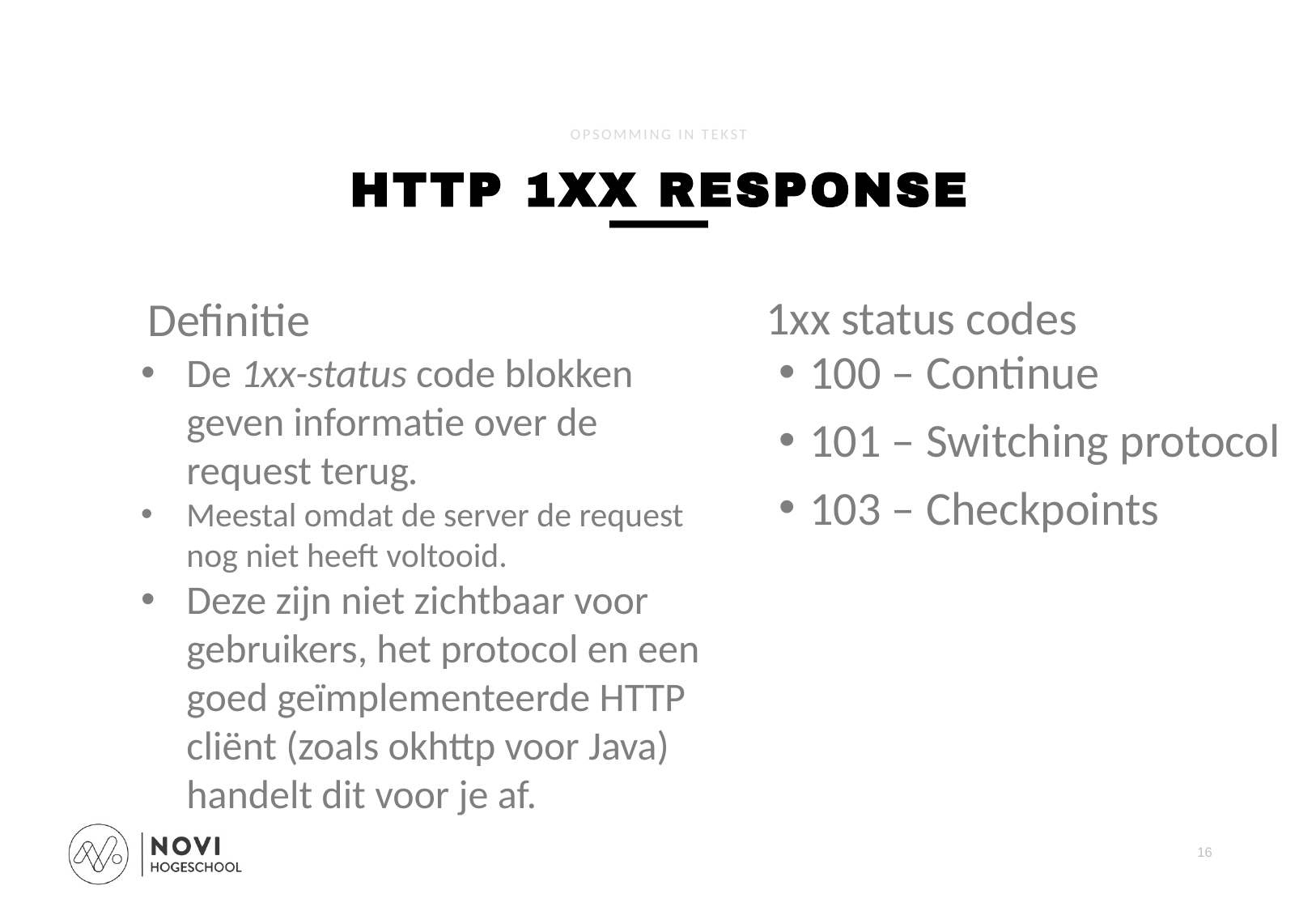

OPSOMMING IN TEKST
HTTP 1XX RESPONSE

1xx status codes
Definitie
De 1xx-status code blokken geven informatie over de request terug.
Meestal omdat de server de request nog niet heeft voltooid.
Deze zijn niet zichtbaar voor gebruikers, het protocol en een goed geïmplementeerde HTTP cliënt (zoals okhttp voor Java) handelt dit voor je af.

100 – Continue
101 – Switching protocol
103 – Checkpoints

16